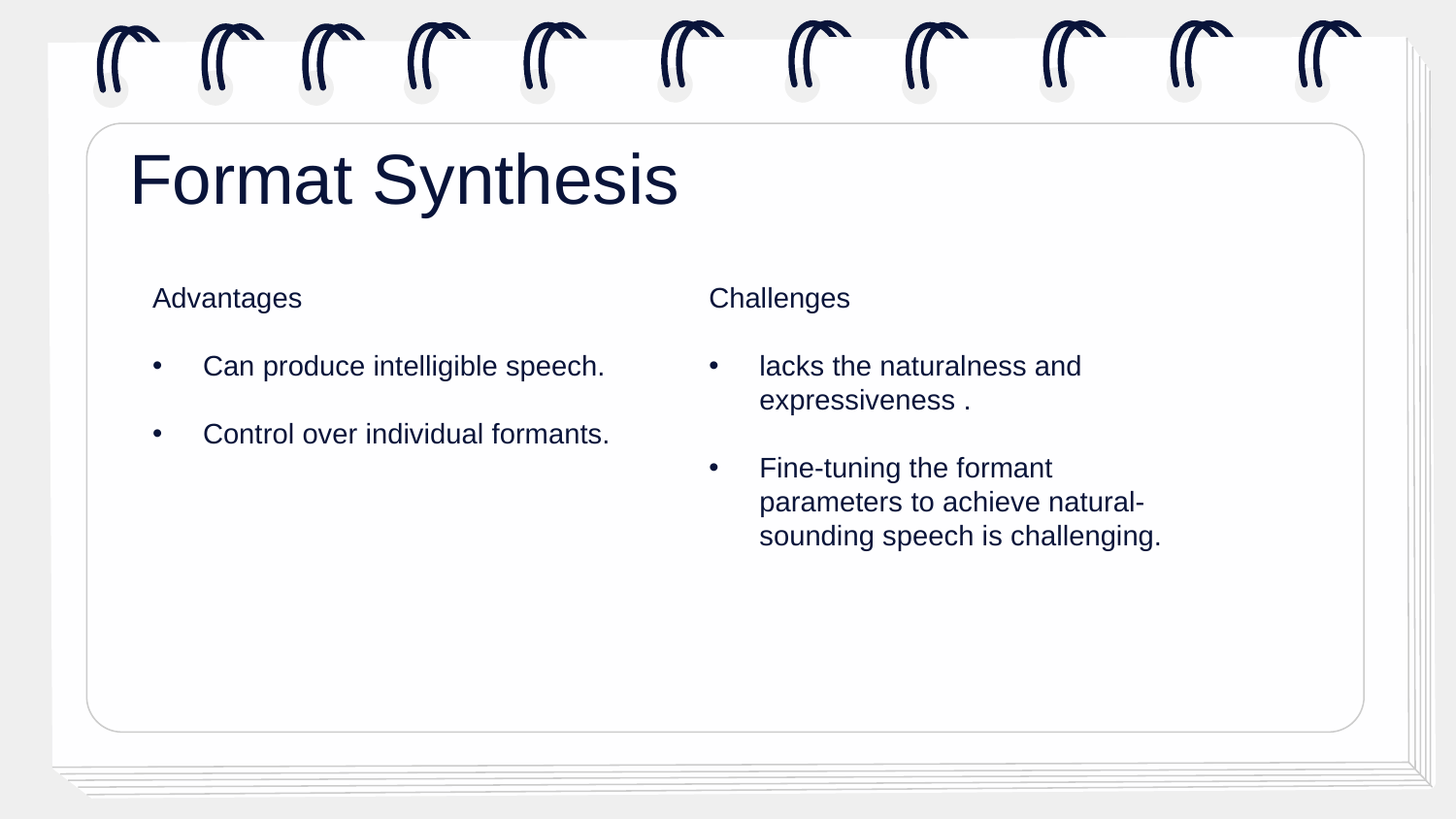

# Format Synthesis
Advantages

Can produce intelligible speech.

Control over individual formants.

Challenges

lacks the naturalness and expressiveness .

Fine-tuning the formant parameters to achieve natural-sounding speech is challenging.